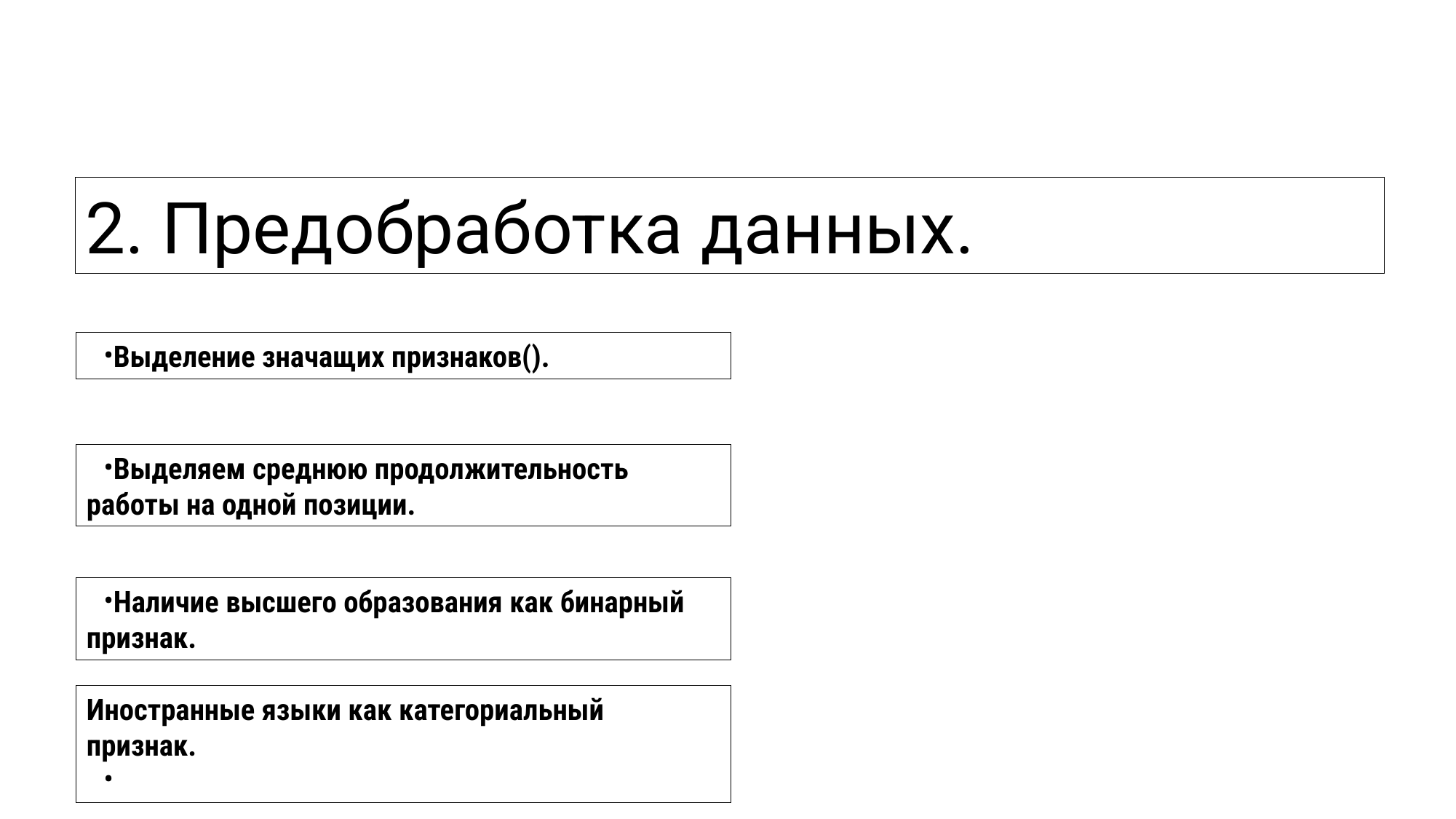

2. Предобработка данных.
Выделение значащих признаков().
Выделяем среднюю продолжительность работы на одной позиции.
Наличие высшего образования как бинарный признак.
Иностранные языки как категориальный признак.